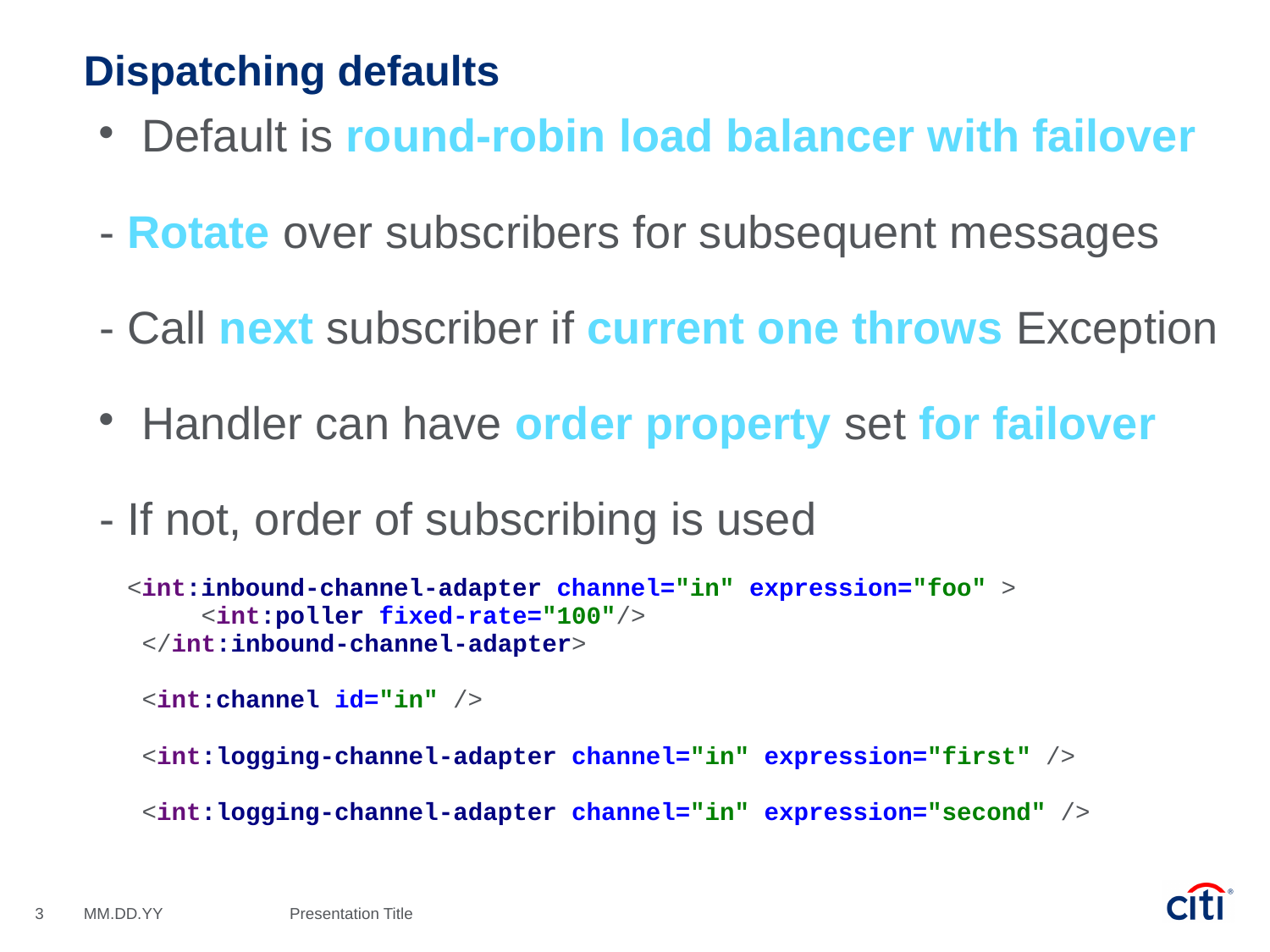

# Dispatching defaults
Default is round-robin load balancer with failover
- Rotate over subscribers for subsequent messages
- Call next subscriber if current one throws Exception
Handler can have order property set for failover
- If not, order of subscribing is used
     <int:inbound-channel-adapter channel="in" expression="foo" >
    <int:poller fixed-rate="100"/>
</int:inbound-channel-adapter>
<int:channel id="in" />
<int:logging-channel-adapter channel="in" expression="first" />
<int:logging-channel-adapter channel="in" expression="second" />

3
MM.DD.YY
Presentation Title